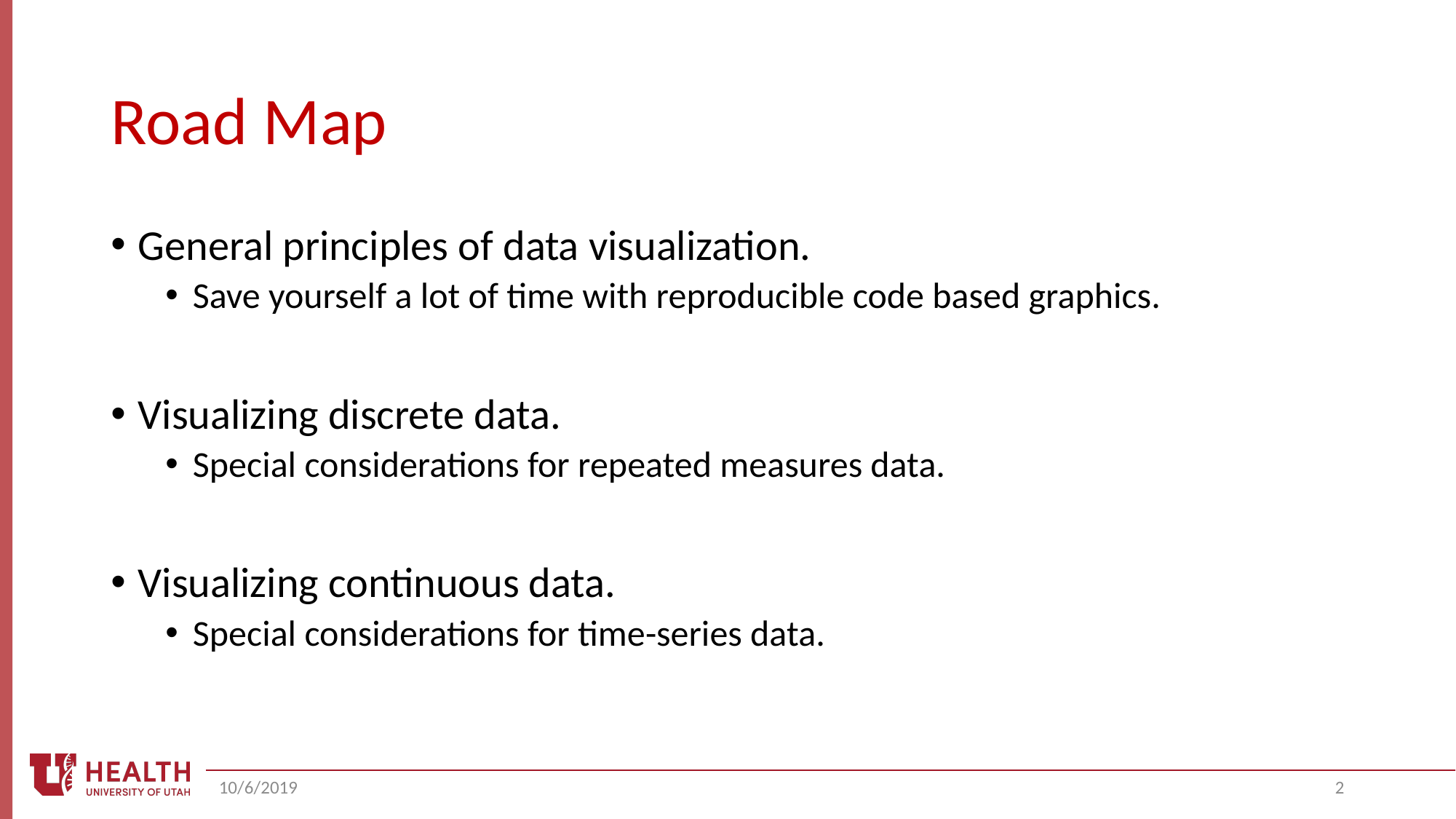

# Road Map
General principles of data visualization.
Save yourself a lot of time with reproducible code based graphics.

Visualizing discrete data.
Special considerations for repeated measures data.

Visualizing continuous data.
Special considerations for time-series data.
10/6/2019
2